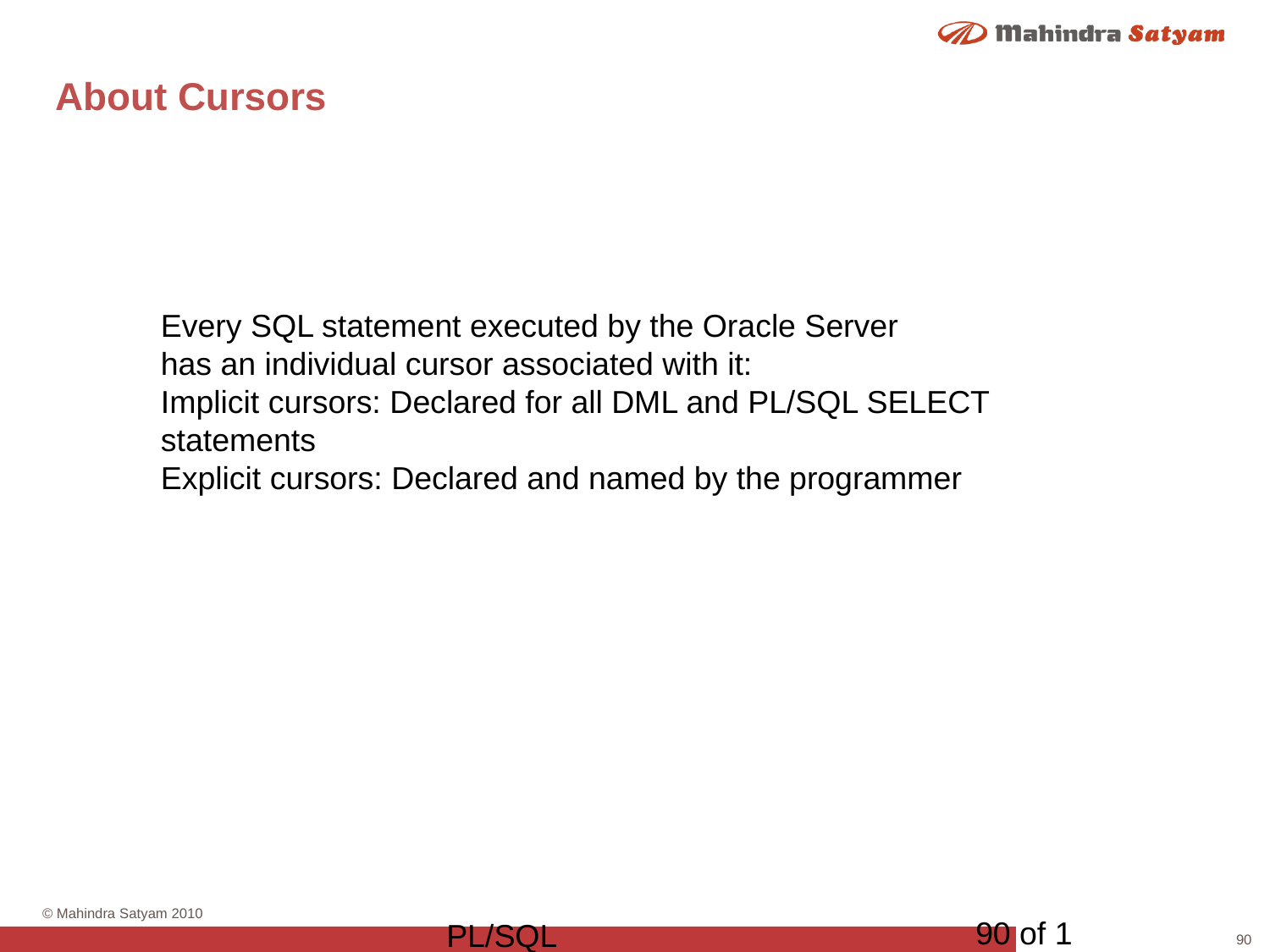

# About Cursors
Every SQL statement executed by the Oracle Server
has an individual cursor associated with it:
Implicit cursors: Declared for all DML and PL/SQL SELECT statements
Explicit cursors: Declared and named by the programmer

90 of 1
PL/SQL